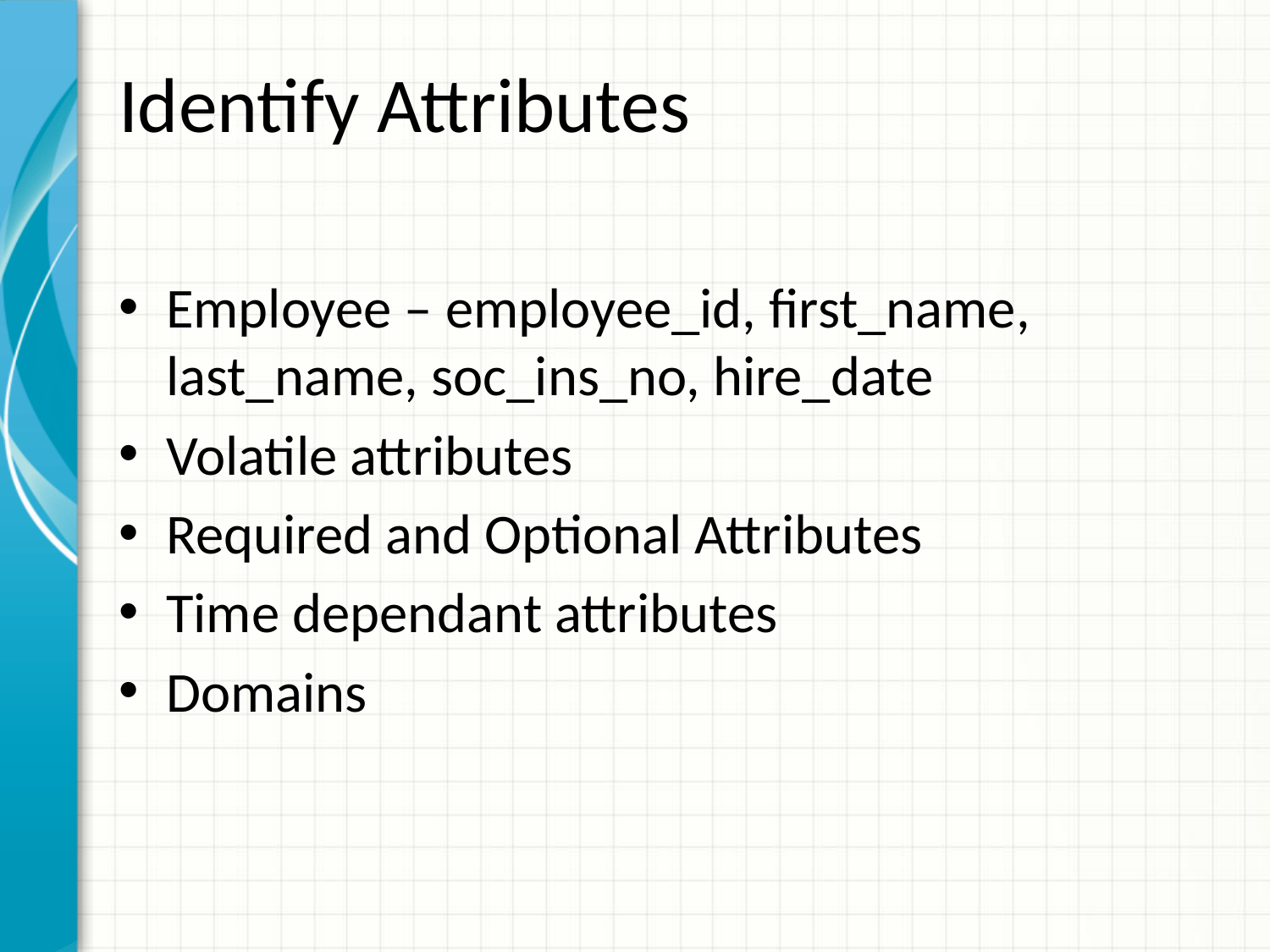

# Identify Attributes

Employee – employee_id, first_name, last_name, soc_ins_no, hire_date
Volatile attributes
Required and Optional Attributes
Time dependant attributes
Domains